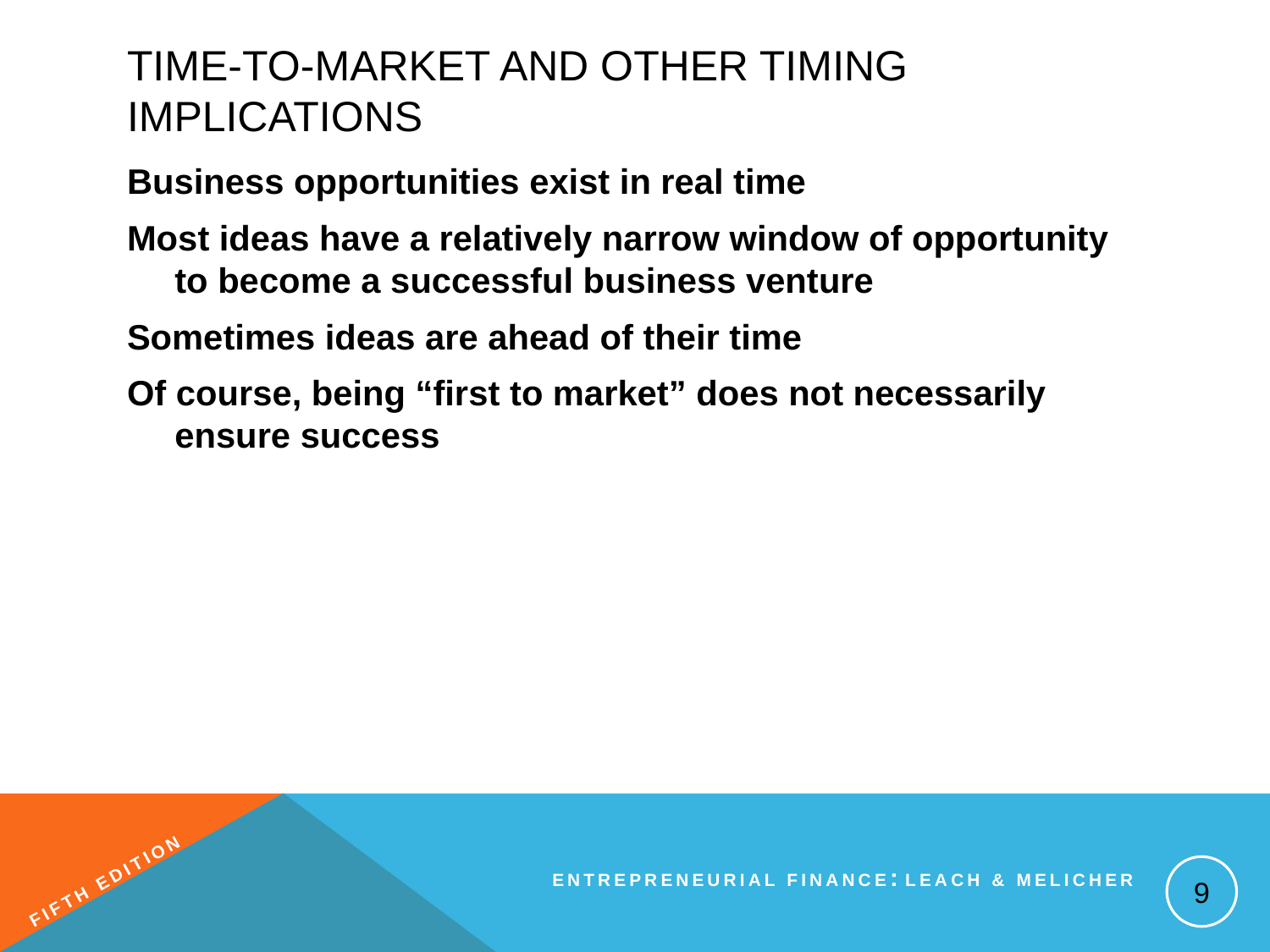

# Time-to-Market and Other Timing Implications
Business opportunities exist in real time
Most ideas have a relatively narrow window of opportunity to become a successful business venture
Sometimes ideas are ahead of their time
Of course, being “first to market” does not necessarily ensure success
9